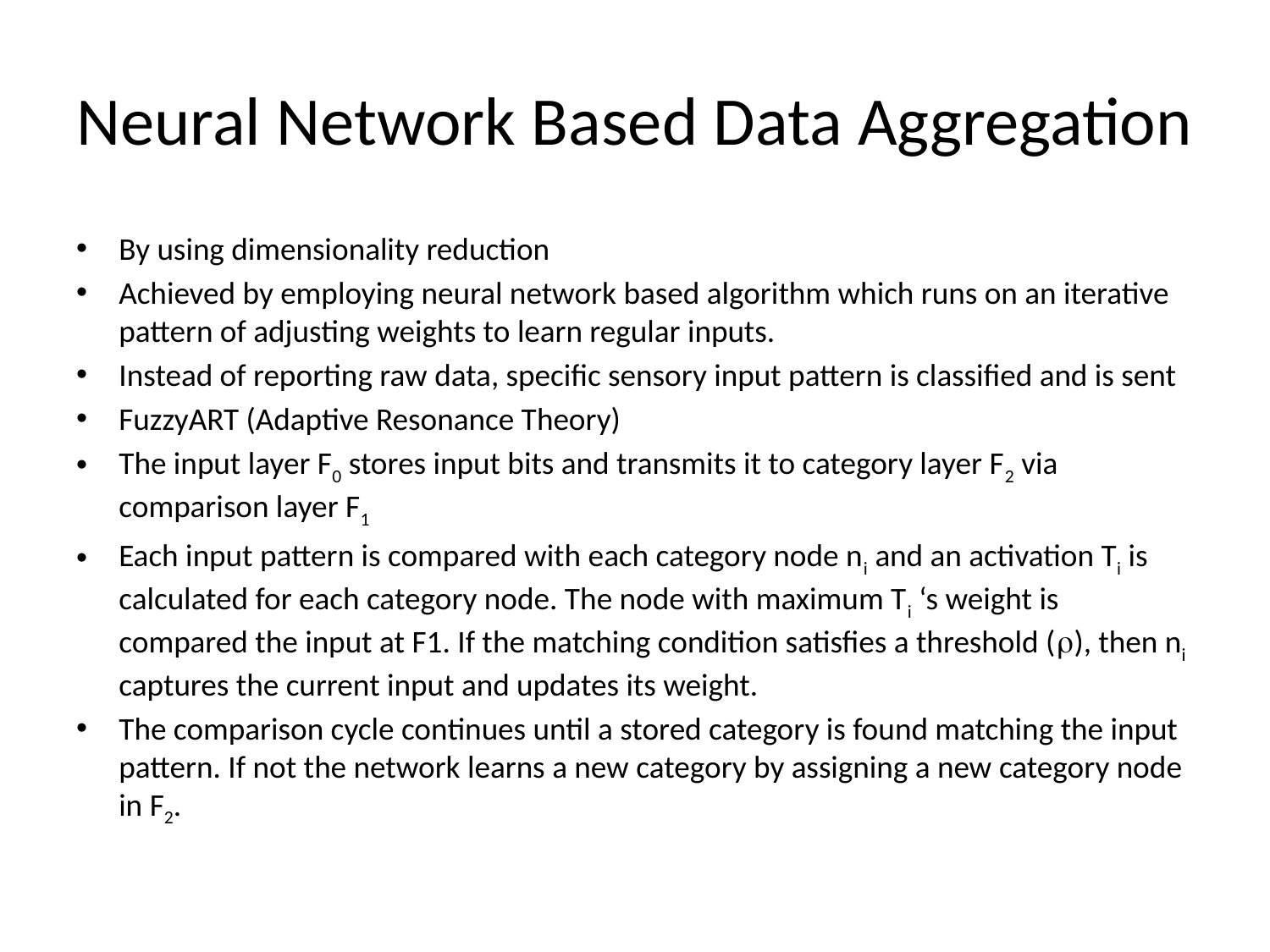

# Neural Network Based Data Aggregation
By using dimensionality reduction
Achieved by employing neural network based algorithm which runs on an iterative pattern of adjusting weights to learn regular inputs.
Instead of reporting raw data, specific sensory input pattern is classified and is sent
FuzzyART (Adaptive Resonance Theory)
The input layer F0 stores input bits and transmits it to category layer F2 via comparison layer F1
Each input pattern is compared with each category node ni and an activation Ti is calculated for each category node. The node with maximum Ti ‘s weight is compared the input at F1. If the matching condition satisfies a threshold (ρ), then ni captures the current input and updates its weight.
The comparison cycle continues until a stored category is found matching the input pattern. If not the network learns a new category by assigning a new category node in F2.